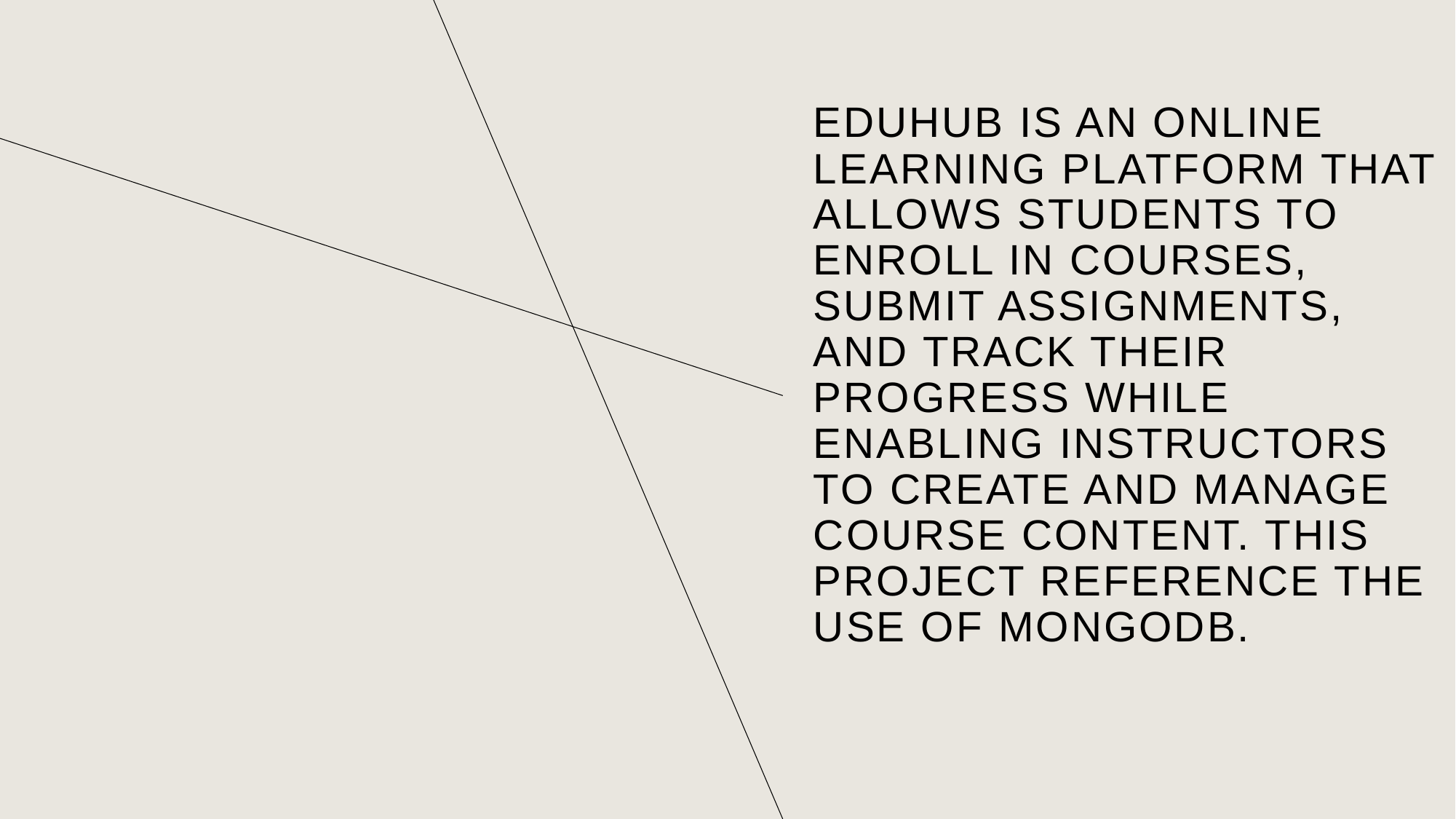

# EduHub is an online learning platform that allows students to enroll in courses, submit assignments, and track their progress while enabling instructors to create and manage course content. This project reference the use of MongoDB.